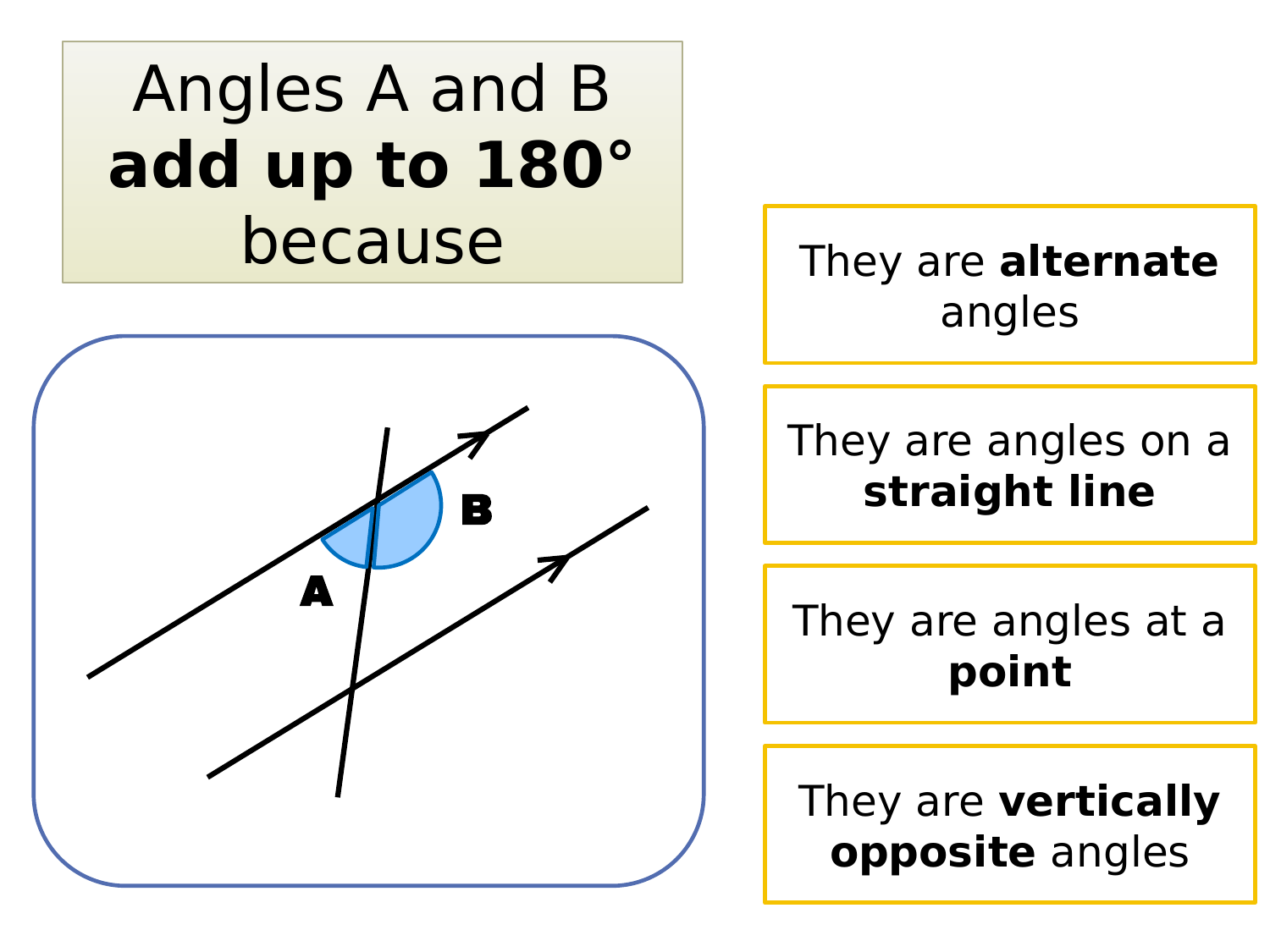

Angles A and B add up to 180° because
They are alternate angles

They are angles on a straight line

B
A
They are angles at a point
They are vertically opposite angles